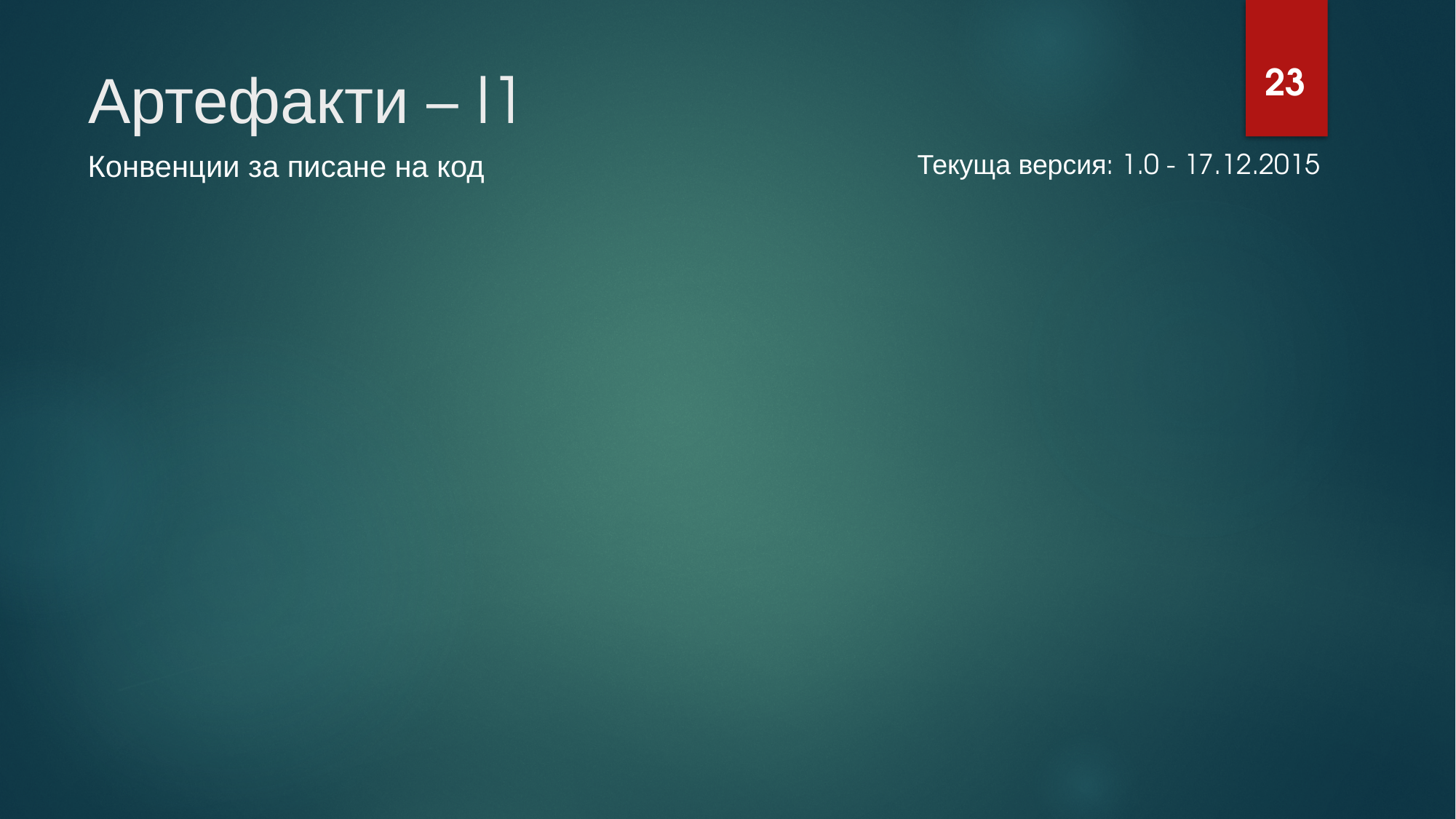

# Артефакти – I1
23
Конвенции за писане на код

Текуща версия: 1.0 - 17.12.2015